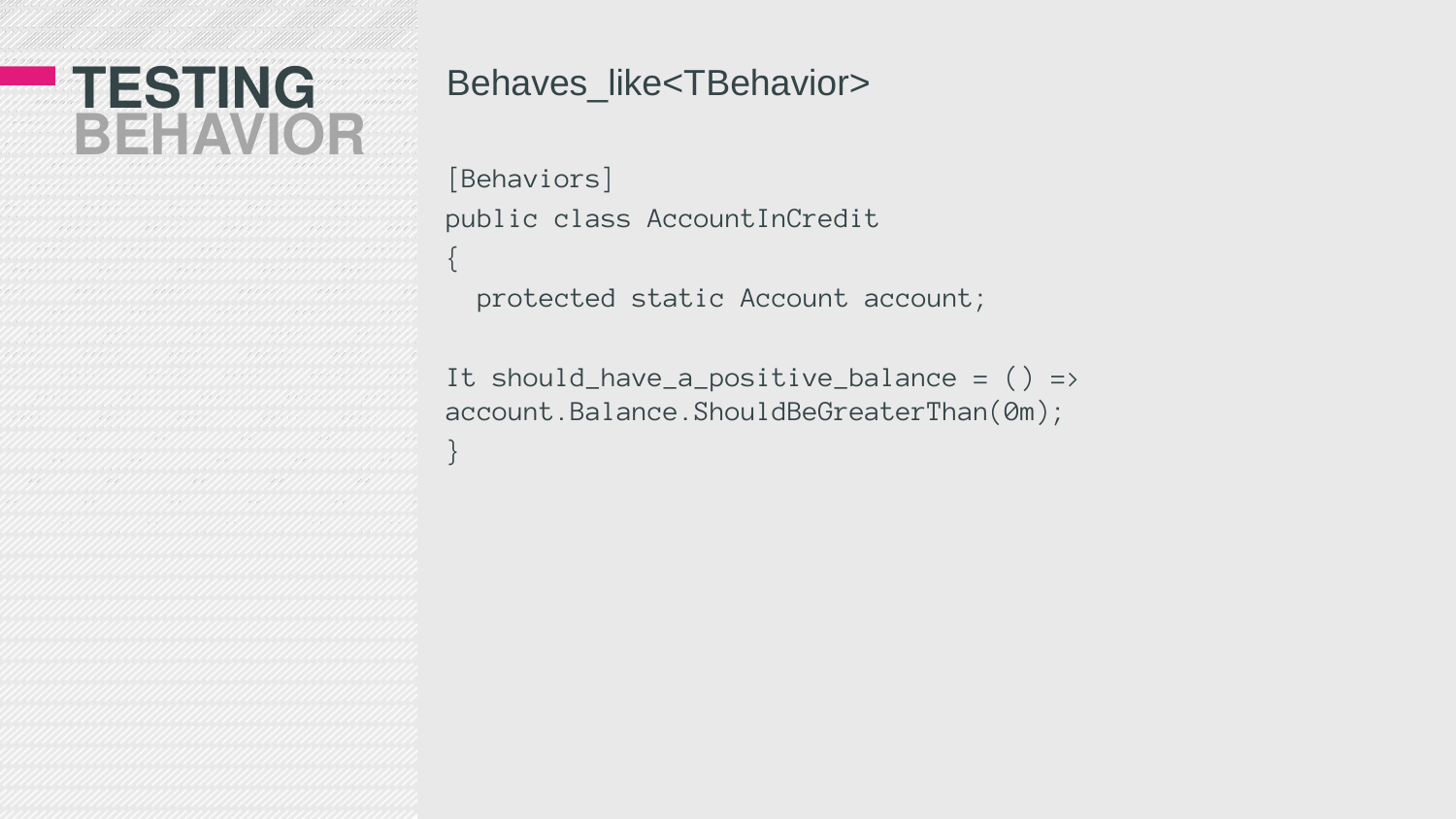

Behaves_like<TBehavior>

[Behaviors]
public class AccountInCredit
{
  protected static Account account;

It should_have_a_positive_balance = () => account.Balance.ShouldBeGreaterThan(0m);
}
# TESTING BEHAVIOR